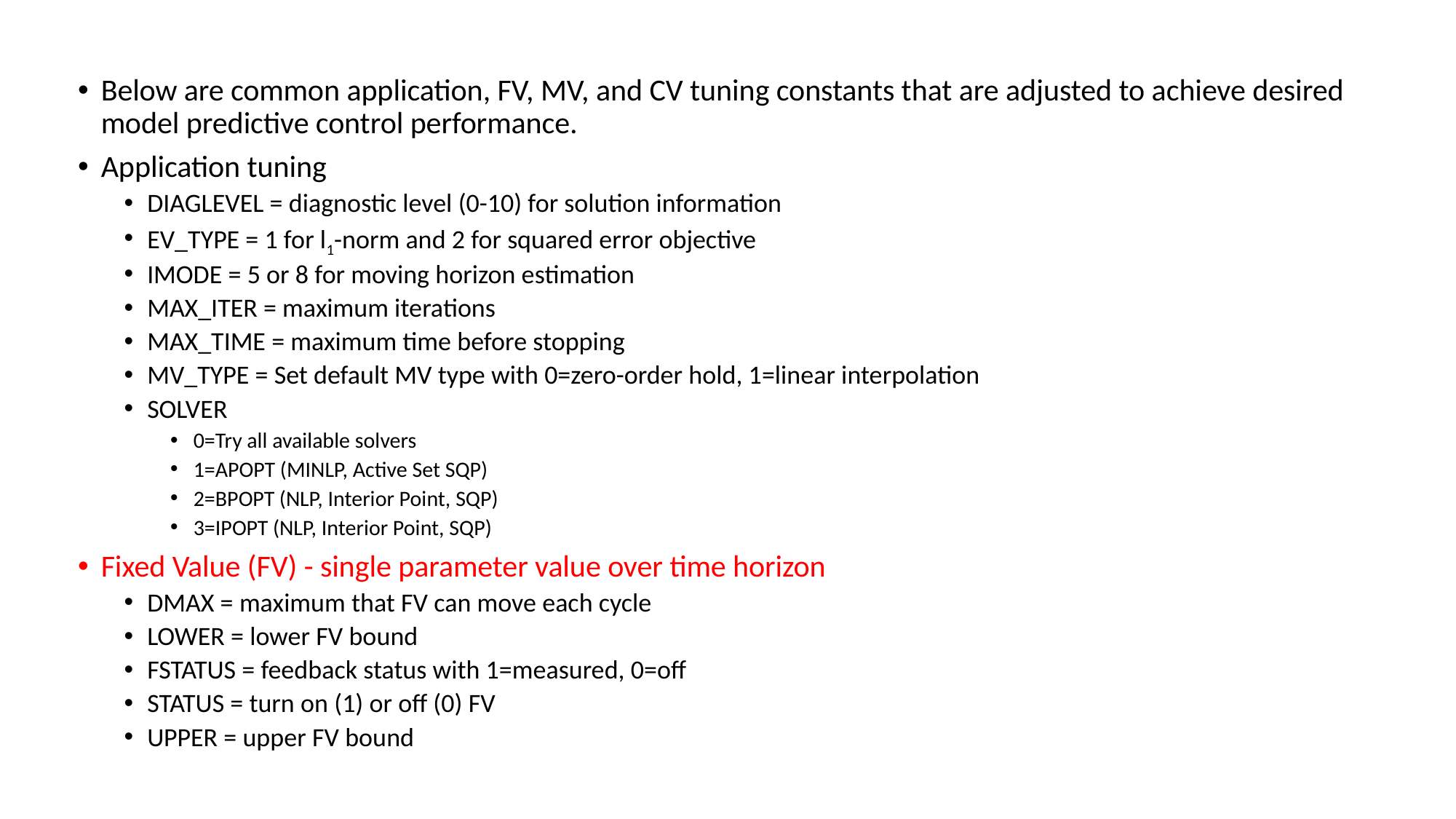

Below are common application, FV, MV, and CV tuning constants that are adjusted to achieve desired model predictive control performance.
Application tuning
DIAGLEVEL = diagnostic level (0-10) for solution information
EV_TYPE = 1 for l1-norm and 2 for squared error objective
IMODE = 5 or 8 for moving horizon estimation
MAX_ITER = maximum iterations
MAX_TIME = maximum time before stopping
MV_TYPE = Set default MV type with 0=zero-order hold, 1=linear interpolation
SOLVER
0=Try all available solvers
1=APOPT (MINLP, Active Set SQP)
2=BPOPT (NLP, Interior Point, SQP)
3=IPOPT (NLP, Interior Point, SQP)
Fixed Value (FV) - single parameter value over time horizon
DMAX = maximum that FV can move each cycle
LOWER = lower FV bound
FSTATUS = feedback status with 1=measured, 0=off
STATUS = turn on (1) or off (0) FV
UPPER = upper FV bound